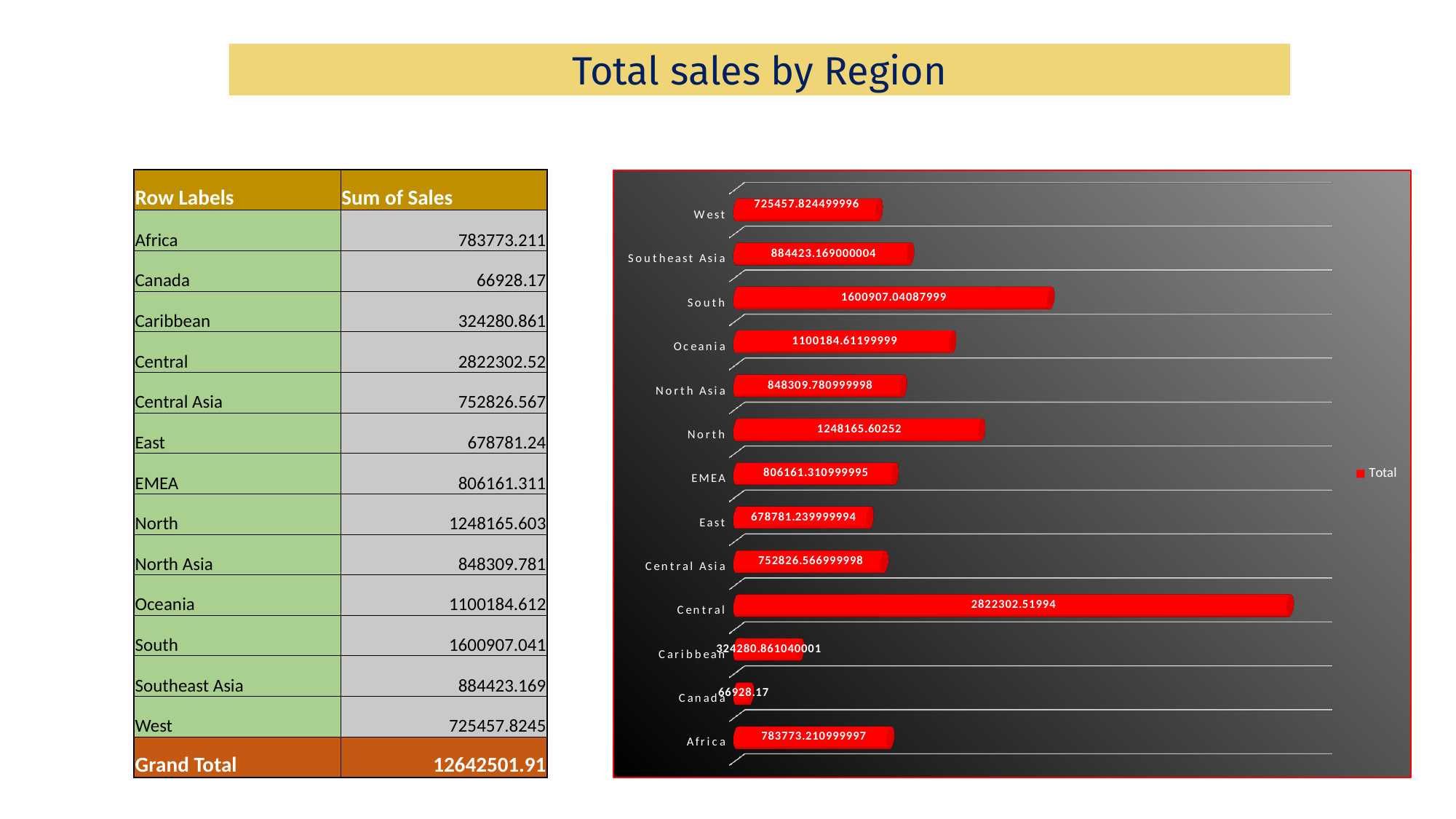

| Total sales by Region |
| --- |
Sum of sales
| Row Labels | Sum of Sales |
| --- | --- |
| Africa | 783773.211 |
| Canada | 66928.17 |
| Caribbean | 324280.861 |
| Central | 2822302.52 |
| Central Asia | 752826.567 |
| East | 678781.24 |
| EMEA | 806161.311 |
| North | 1248165.603 |
| North Asia | 848309.781 |
| Oceania | 1100184.612 |
| South | 1600907.041 |
| Southeast Asia | 884423.169 |
| West | 725457.8245 |
| Grand Total | 12642501.91 |

[unsupported chart]